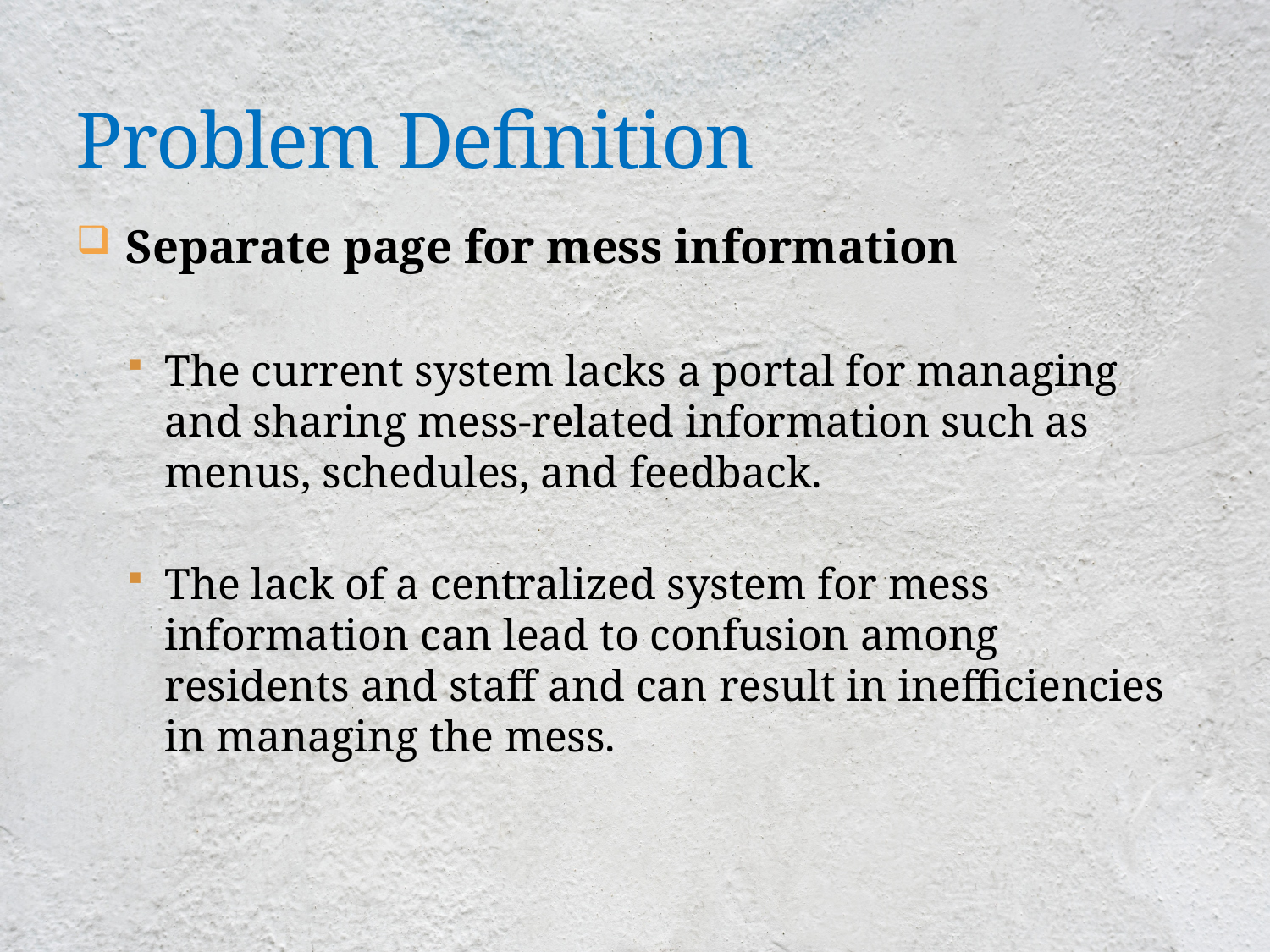

# Problem Definition
 Separate page for mess information

The current system lacks a portal for managing and sharing mess-related information such as menus, schedules, and feedback.

The lack of a centralized system for mess information can lead to confusion among residents and staff and can result in inefficiencies in managing the mess.